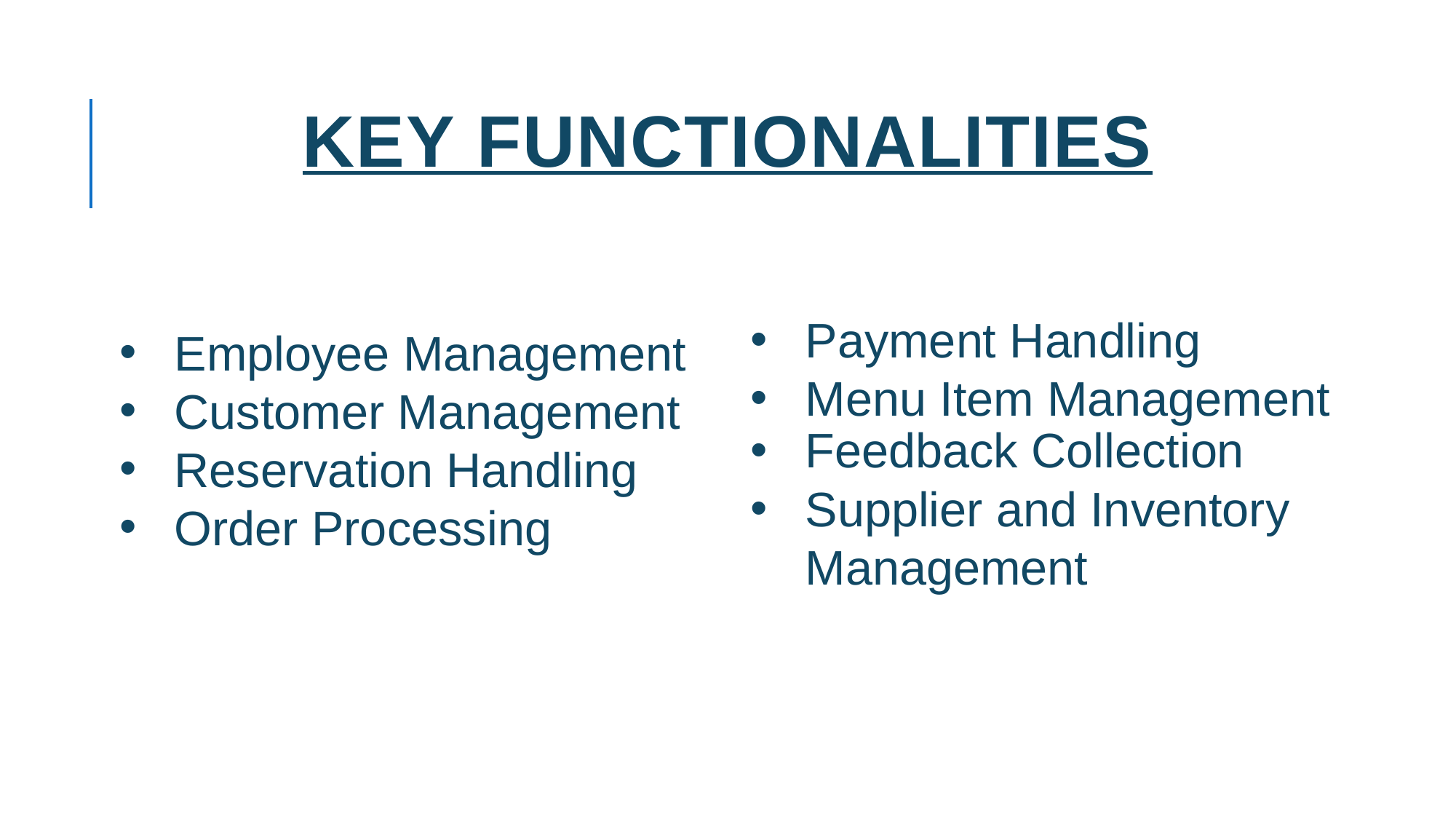

# Key Functionalities

Payment Handling
Menu Item Management
Feedback Collection
Supplier and Inventory Management

Employee Management
Customer Management
Reservation Handling
Order Processing